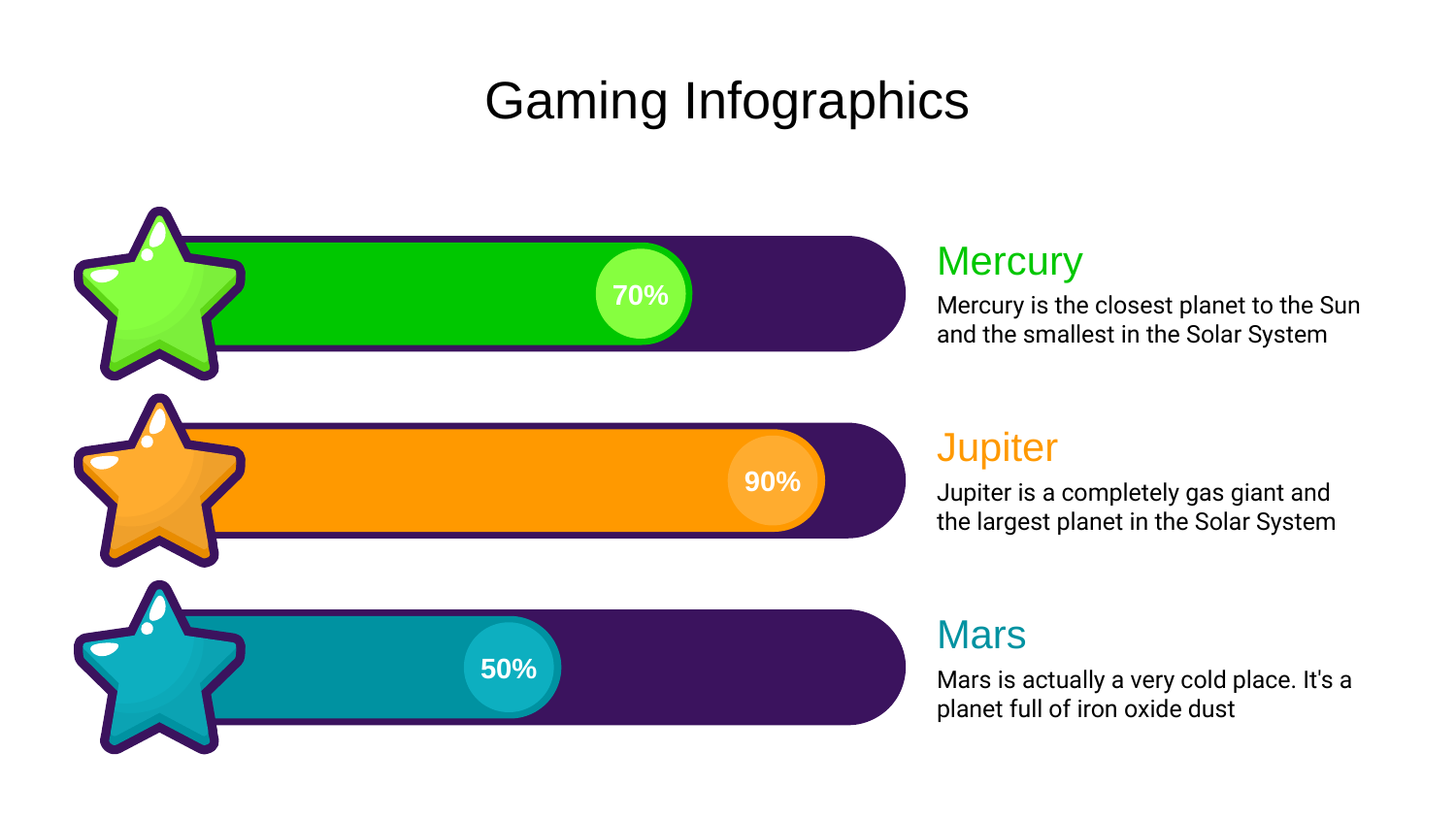

# Gaming Infographics

Mercury

70%
Mercury is the closest planet to the Sun and the smallest in the Solar System

90%
Jupiter is a completely gas giant and the largest planet in the Solar System
Jupiter

Mars

50%
Mars is actually a very cold place. It's a planet full of iron oxide dust